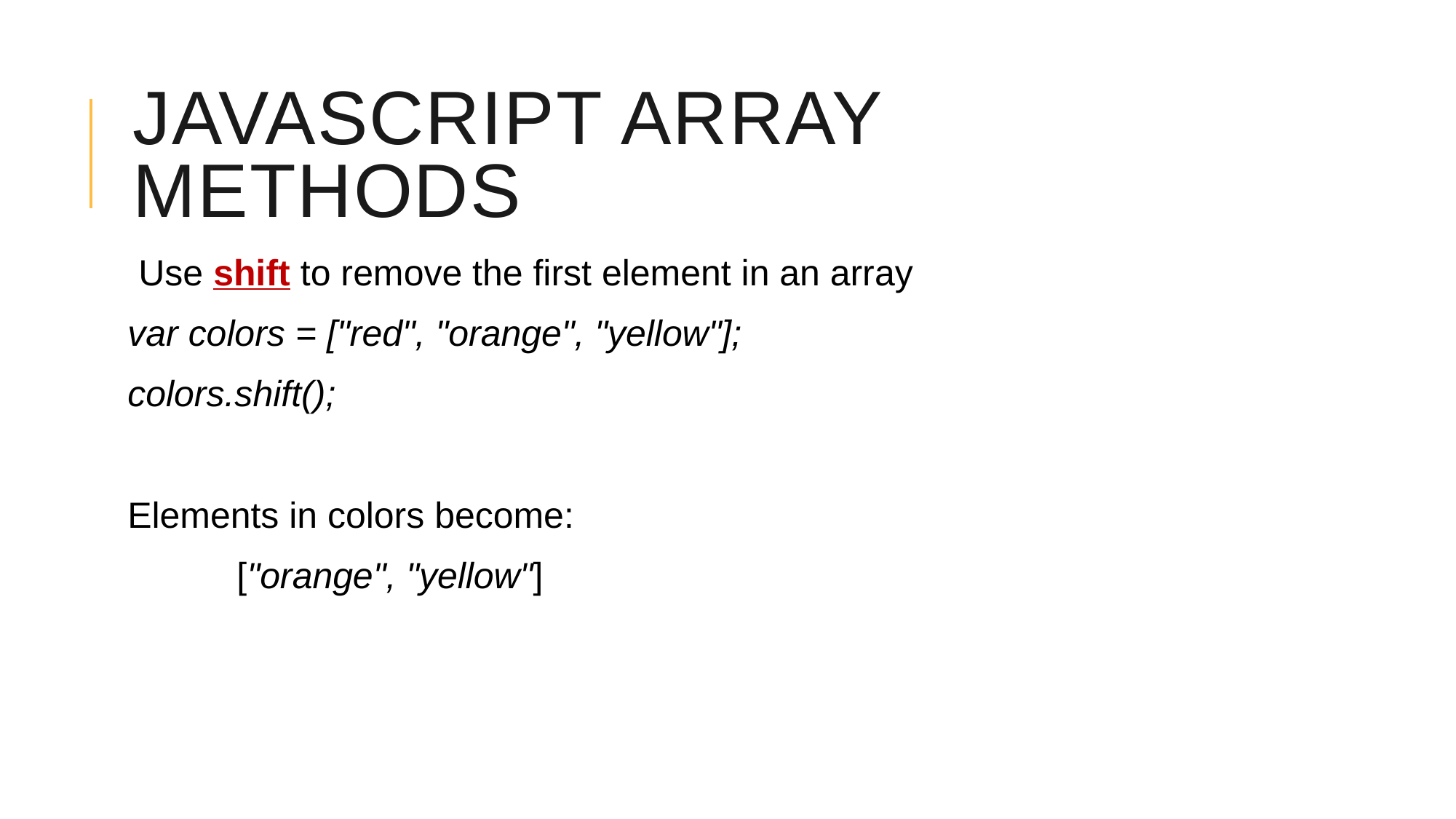

# JavaScript Array Methods
Use shift to remove the first element in an array
var colors = ["red", "orange", "yellow"];
colors.shift();

Elements in colors become:
	["orange", "yellow"]